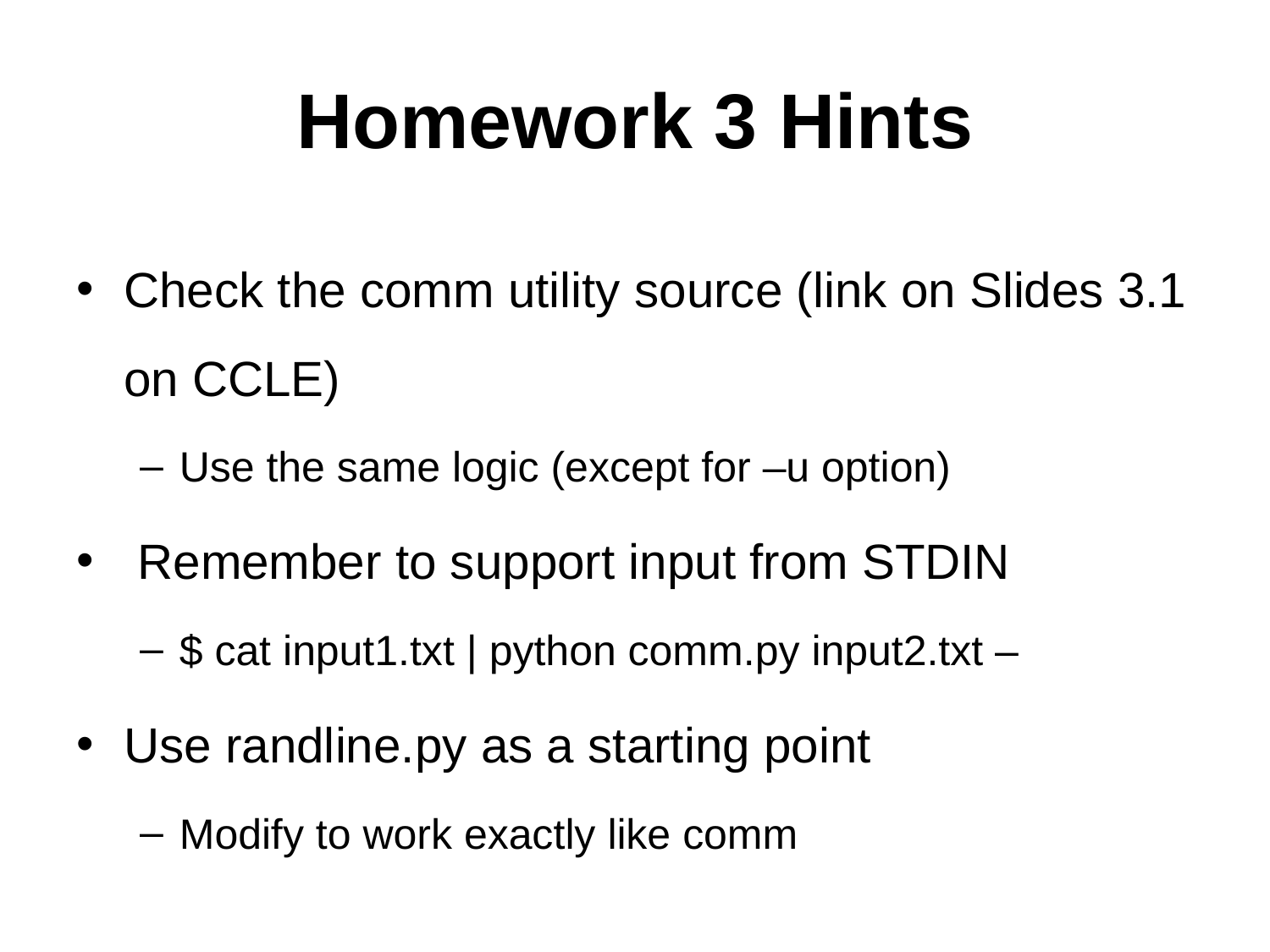

# Homework 3 Hints
Check the comm utility source (link on Slides 3.1 on CCLE)
Use the same logic (except for –u option)
 Remember to support input from STDIN
$ cat input1.txt | python comm.py input2.txt –
Use randline.py as a starting point
Modify to work exactly like comm